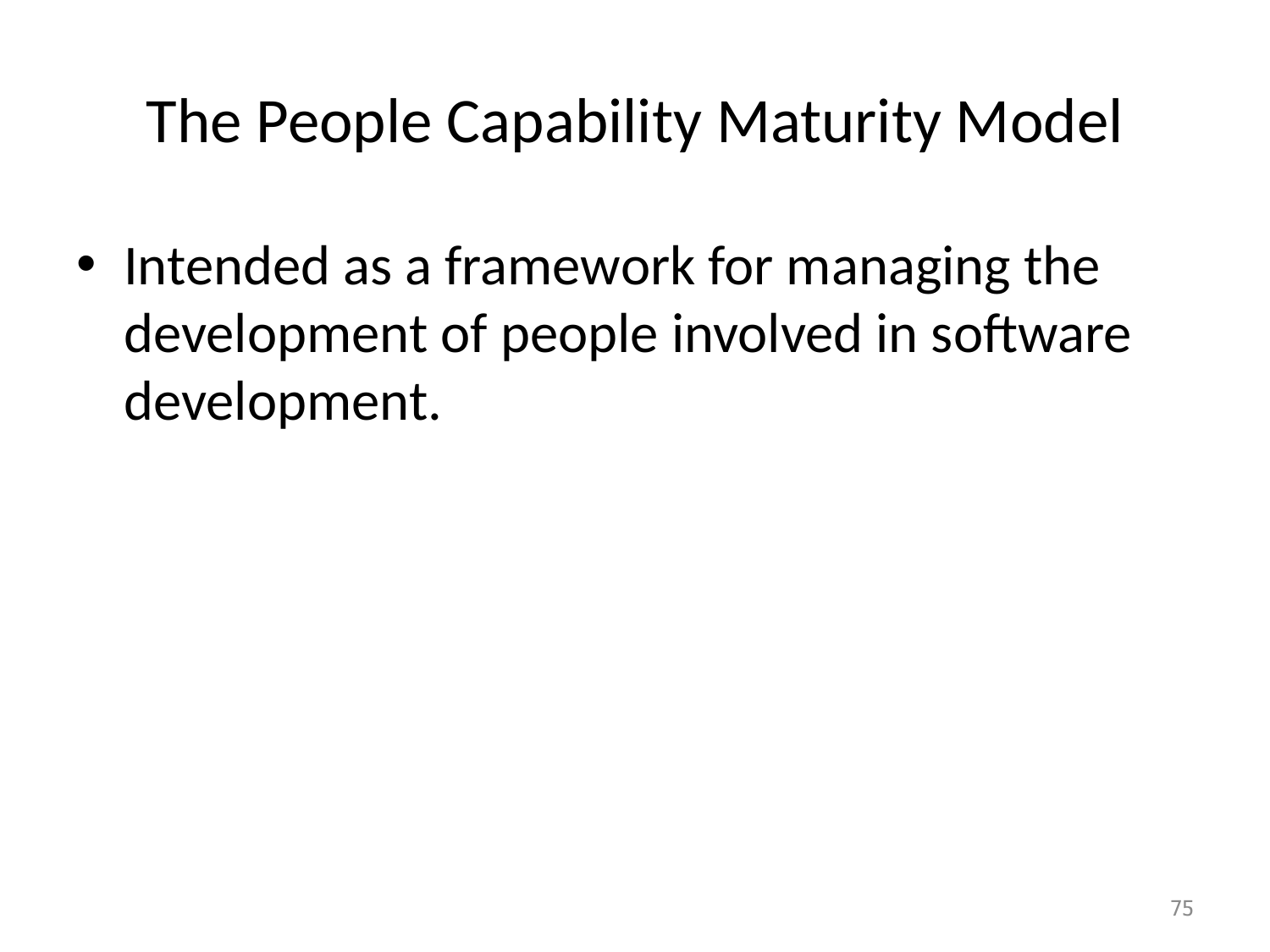

# The People Capability Maturity Model
Intended as a framework for managing the development of people involved in software development.
75